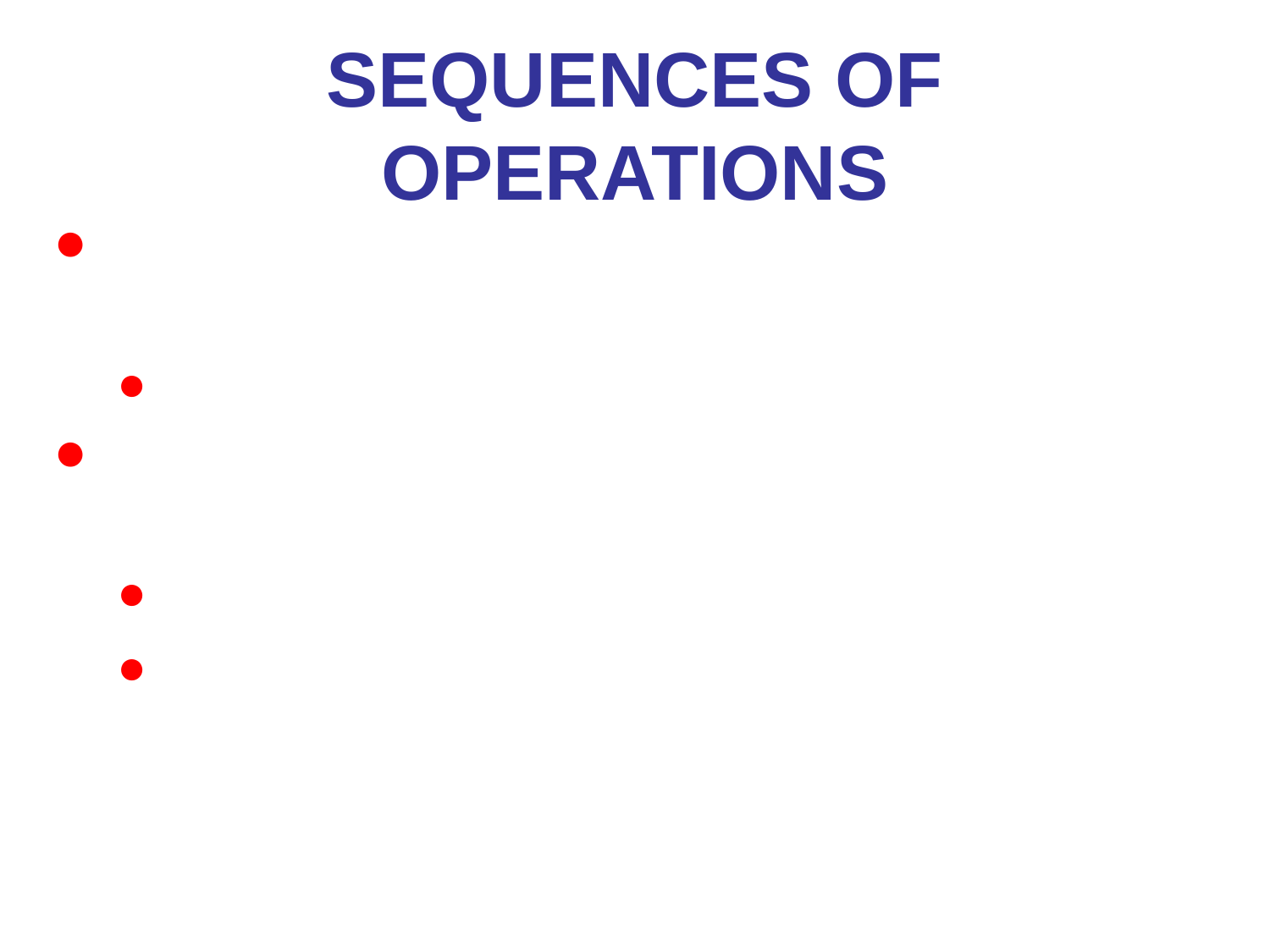

# Sequences of Operations
either write the operations as a single expression by nesting the operations
 πFNAME, LNAME, SALARY (σDNO=5(EMPLOYEE))
or apply one operation at a time and create intermediate result relations
 DEP5_EMPS ← σDNO=5(EMPLOYEE)
 RESULT ← πFNAME, LNAME, SALARY (DEP5_EMPS)
*